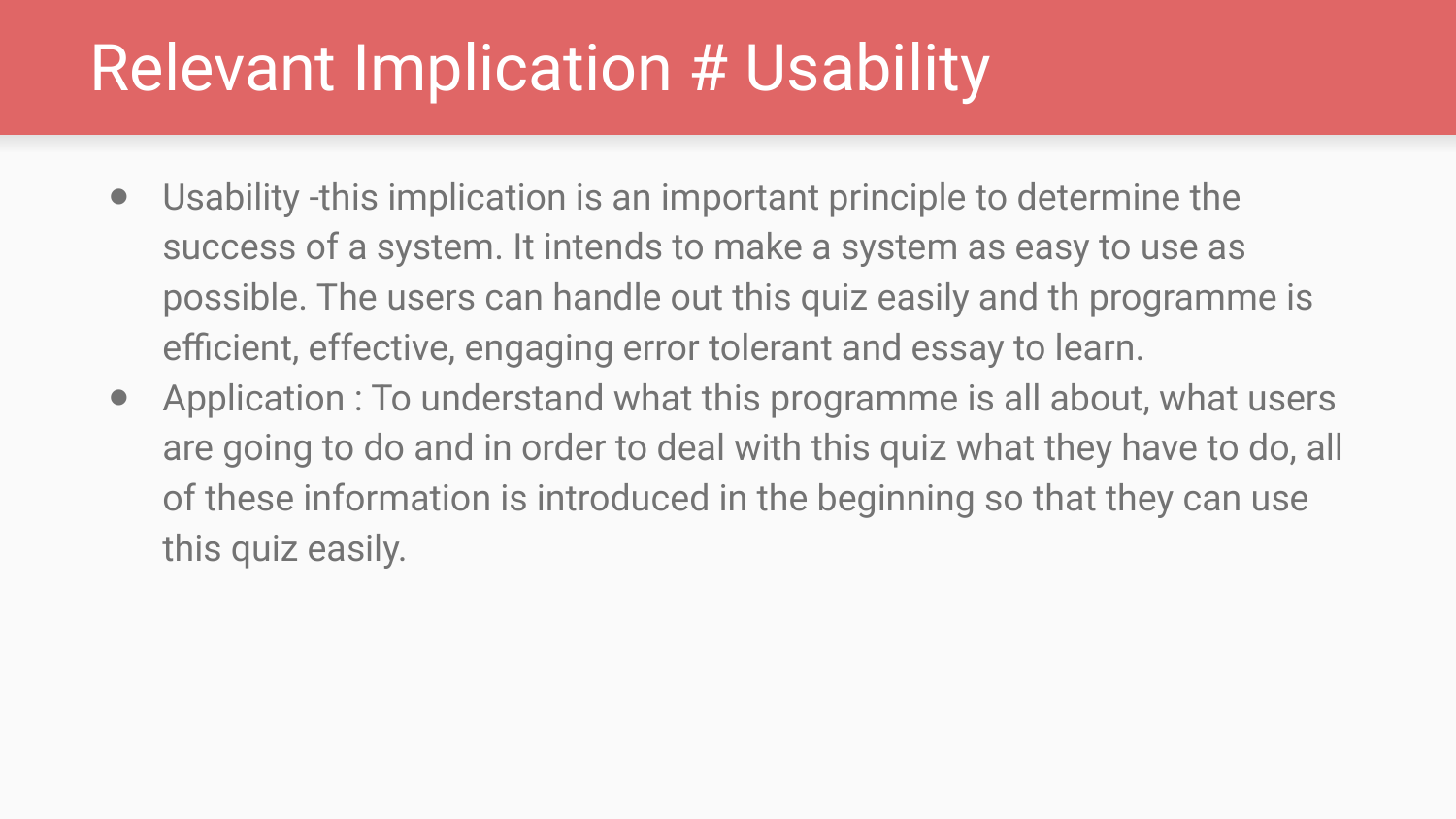

# Relevant Implication # Usability
Usability -this implication is an important principle to determine the success of a system. It intends to make a system as easy to use as possible. The users can handle out this quiz easily and th programme is efficient, effective, engaging error tolerant and essay to learn.
Application : To understand what this programme is all about, what users are going to do and in order to deal with this quiz what they have to do, all of these information is introduced in the beginning so that they can use this quiz easily.